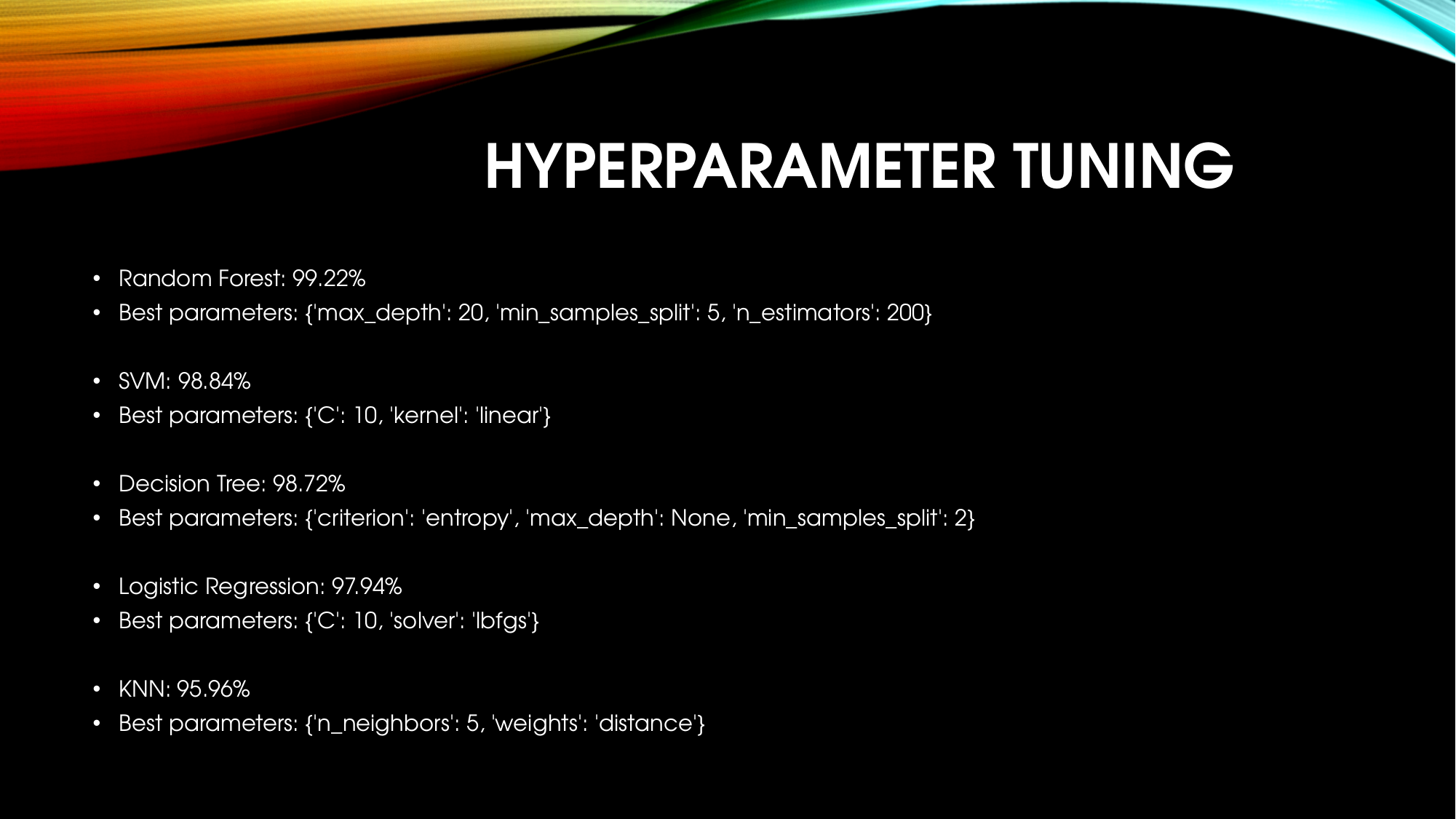

# HYPERPARAMETER TUNING
Random Forest: 99.22%
Best parameters: {'max_depth': 20, 'min_samples_split': 5, 'n_estimators': 200}

SVM: 98.84%
Best parameters: {'C': 10, 'kernel': 'linear'}

Decision Tree: 98.72%
Best parameters: {'criterion': 'entropy', 'max_depth': None, 'min_samples_split': 2}

Logistic Regression: 97.94%
Best parameters: {'C': 10, 'solver': 'lbfgs'}

KNN: 95.96%
Best parameters: {'n_neighbors': 5, 'weights': 'distance'}